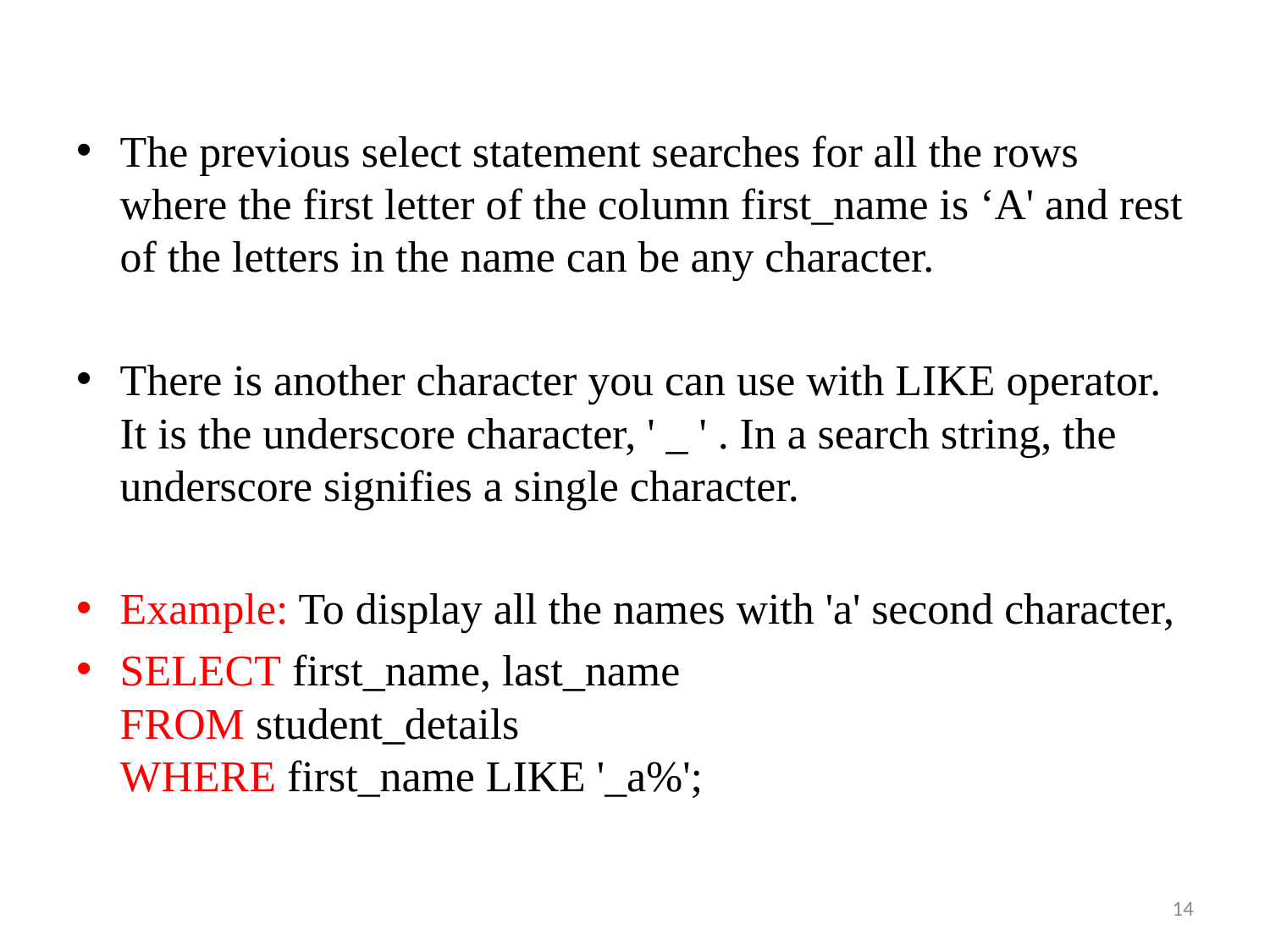

#
The previous select statement searches for all the rows where the first letter of the column first_name is ‘A' and rest of the letters in the name can be any character.

There is another character you can use with LIKE operator. It is the underscore character, ' _ ' . In a search string, the underscore signifies a single character.

Example: To display all the names with 'a' second character,
SELECT first_name, last_name
FROM student_details
WHERE first_name LIKE '_a%';

14